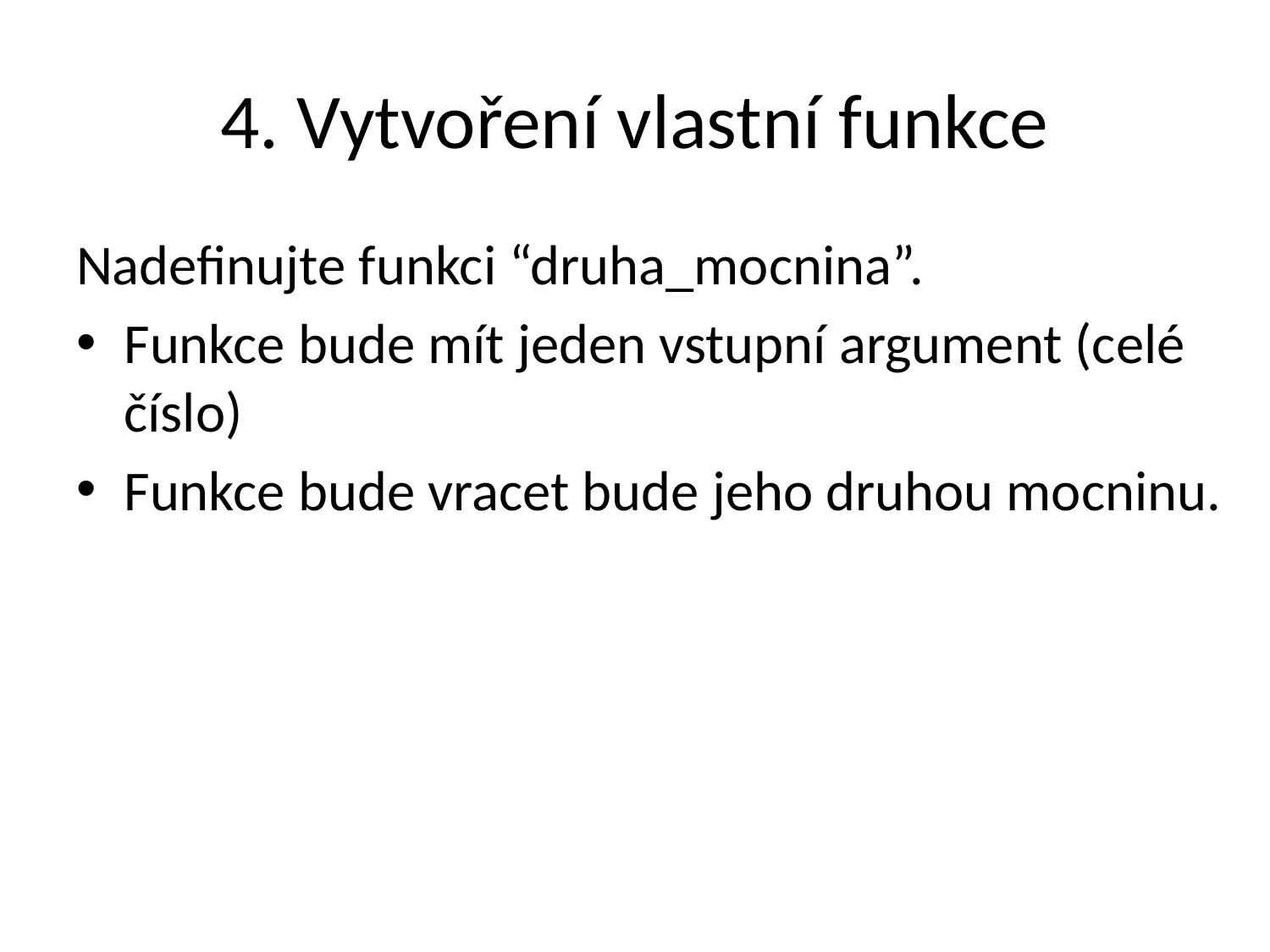

# 4. Vytvoření vlastní funkce
Nadefinujte funkci “druha_mocnina”.
Funkce bude mít jeden vstupní argument (celé číslo)
Funkce bude vracet bude jeho druhou mocninu.